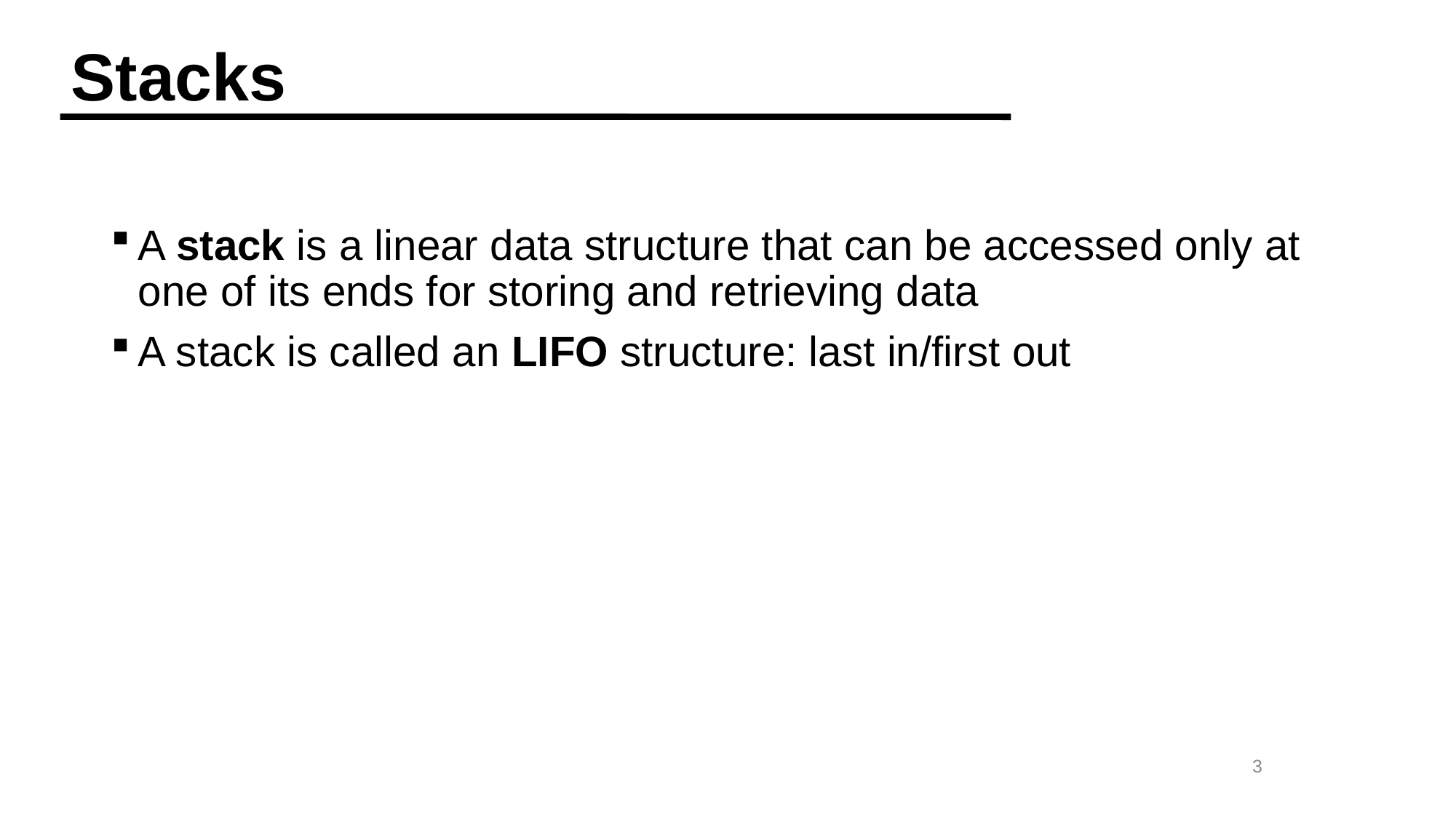

# Stacks

A stack is a linear data structure that can be accessed only at one of its ends for storing and retrieving data
A stack is called an LIFO structure: last in/first out

 3